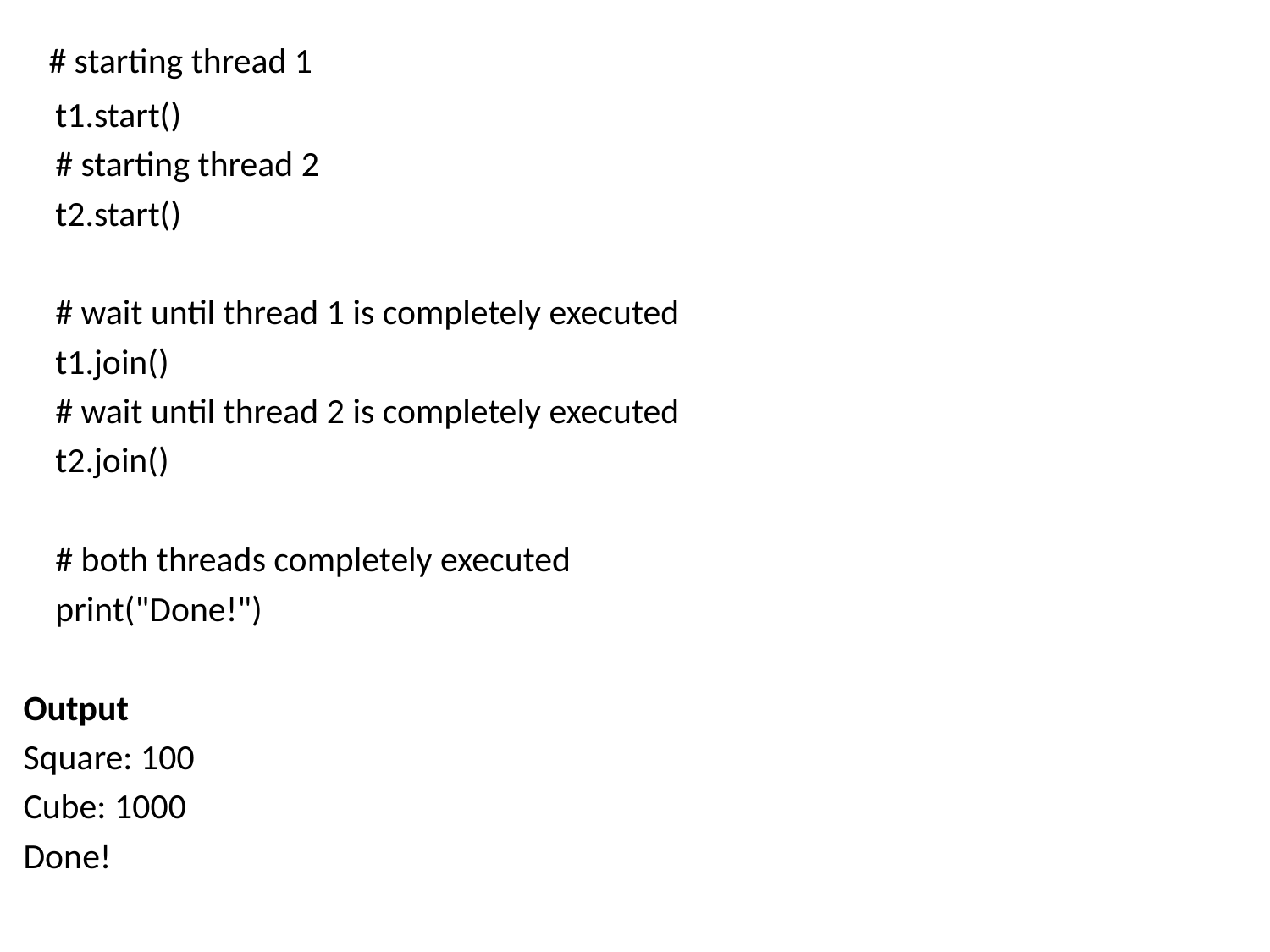

# starting thread 1
    t1.start()
    # starting thread 2
    t2.start()

    # wait until thread 1 is completely executed
    t1.join()
    # wait until thread 2 is completely executed
    t2.join()

    # both threads completely executed
    print("Done!")

Output
Square: 100
Cube: 1000
Done!